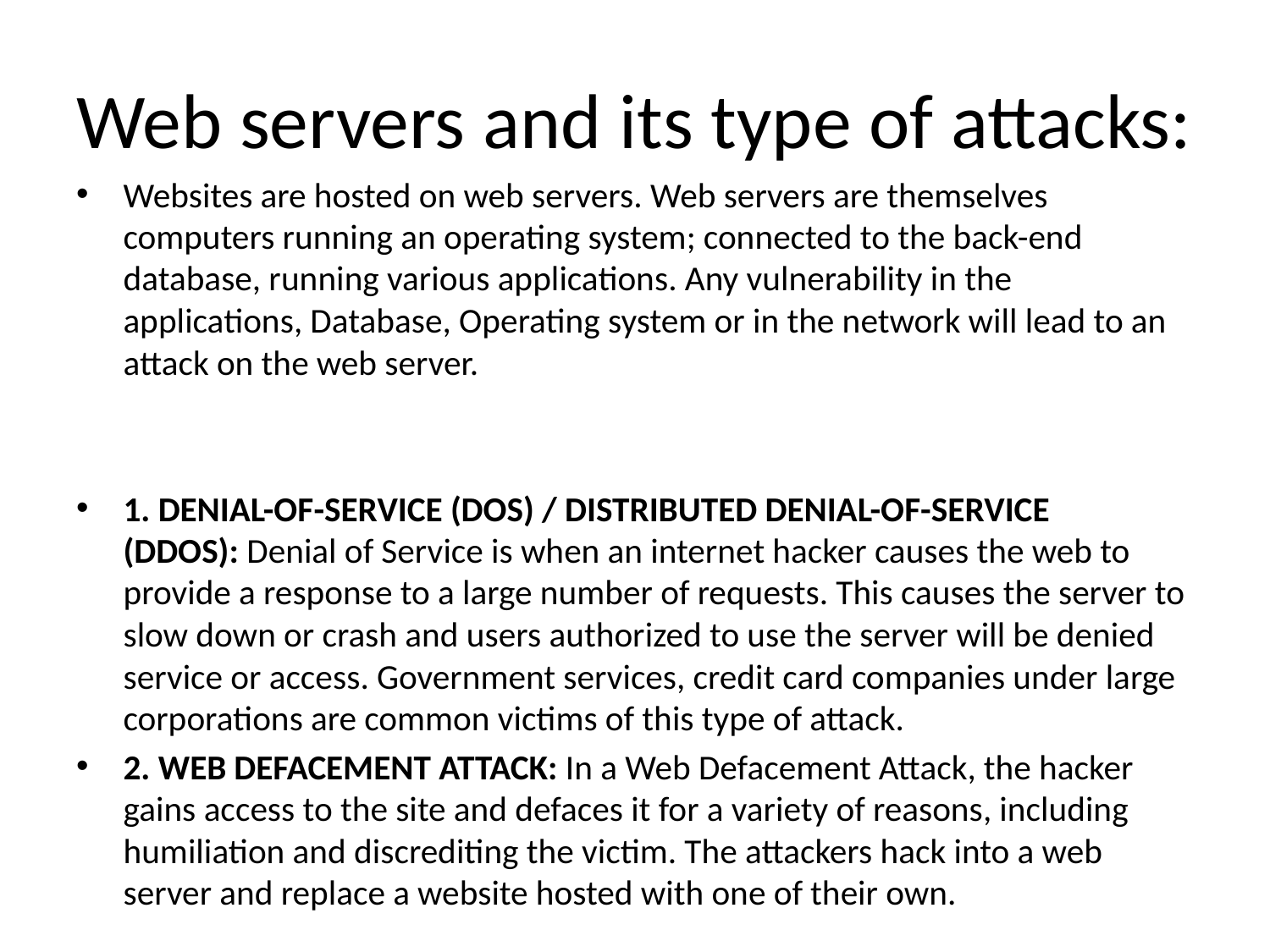

# Web servers and its type of attacks:
Websites are hosted on web servers. Web servers are themselves computers running an operating system; connected to the back-end database, running various applications. Any vulnerability in the applications, Database, Operating system or in the network will lead to an attack on the web server.

1. DENIAL-OF-SERVICE (DOS) / DISTRIBUTED DENIAL-OF-SERVICE (DDOS): Denial of Service is when an internet hacker causes the web to provide a response to a large number of requests. This causes the server to slow down or crash and users authorized to use the server will be denied service or access. Government services, credit card companies under large corporations are common victims of this type of attack.
2. WEB DEFACEMENT ATTACK: In a Web Defacement Attack, the hacker gains access to the site and defaces it for a variety of reasons, including humiliation and discrediting the victim. The attackers hack into a web server and replace a website hosted with one of their own.